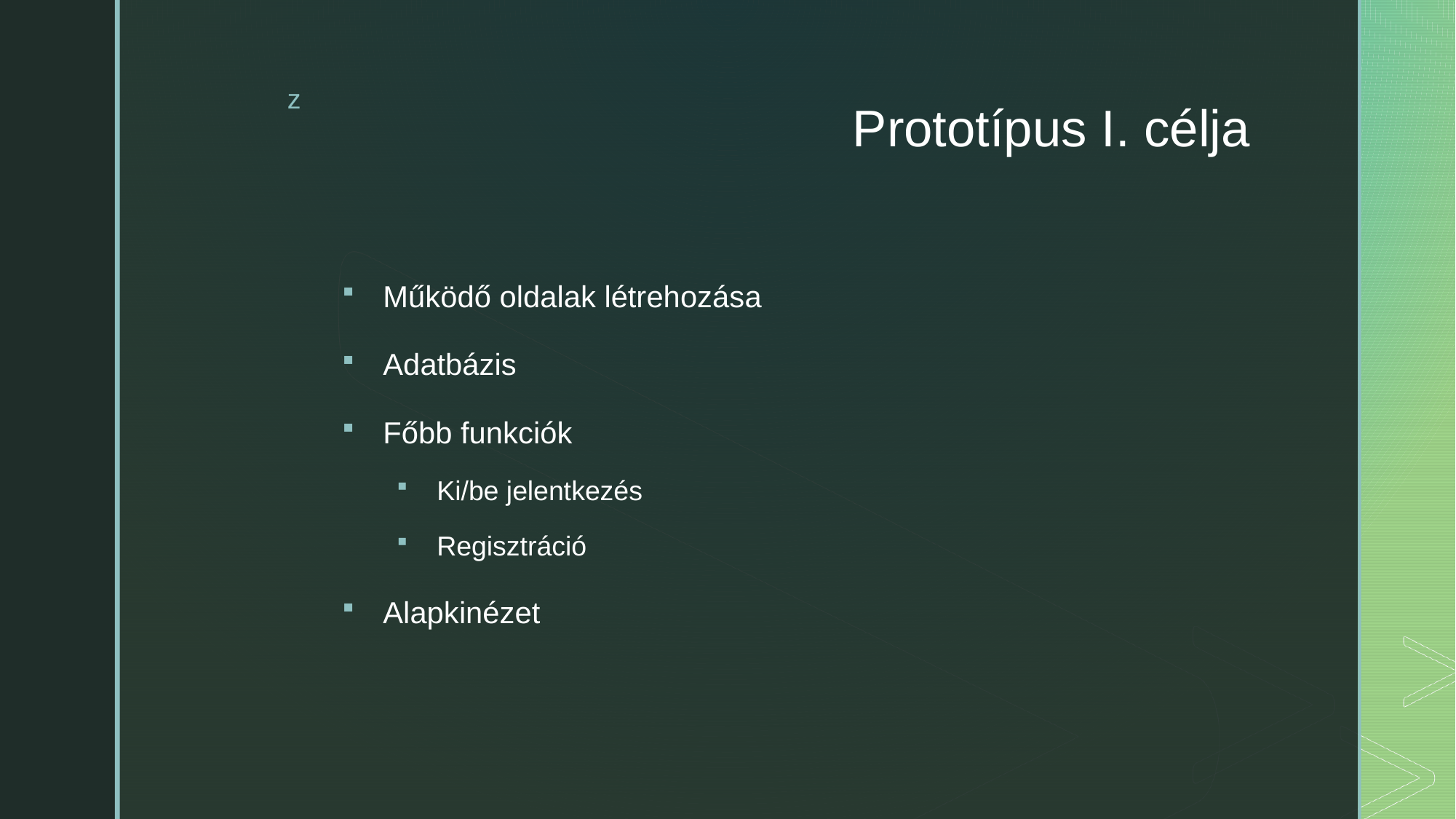

# Prototípus I. célja
Működő oldalak létrehozása
Adatbázis
Főbb funkciók
Ki/be jelentkezés
Regisztráció
Alapkinézet